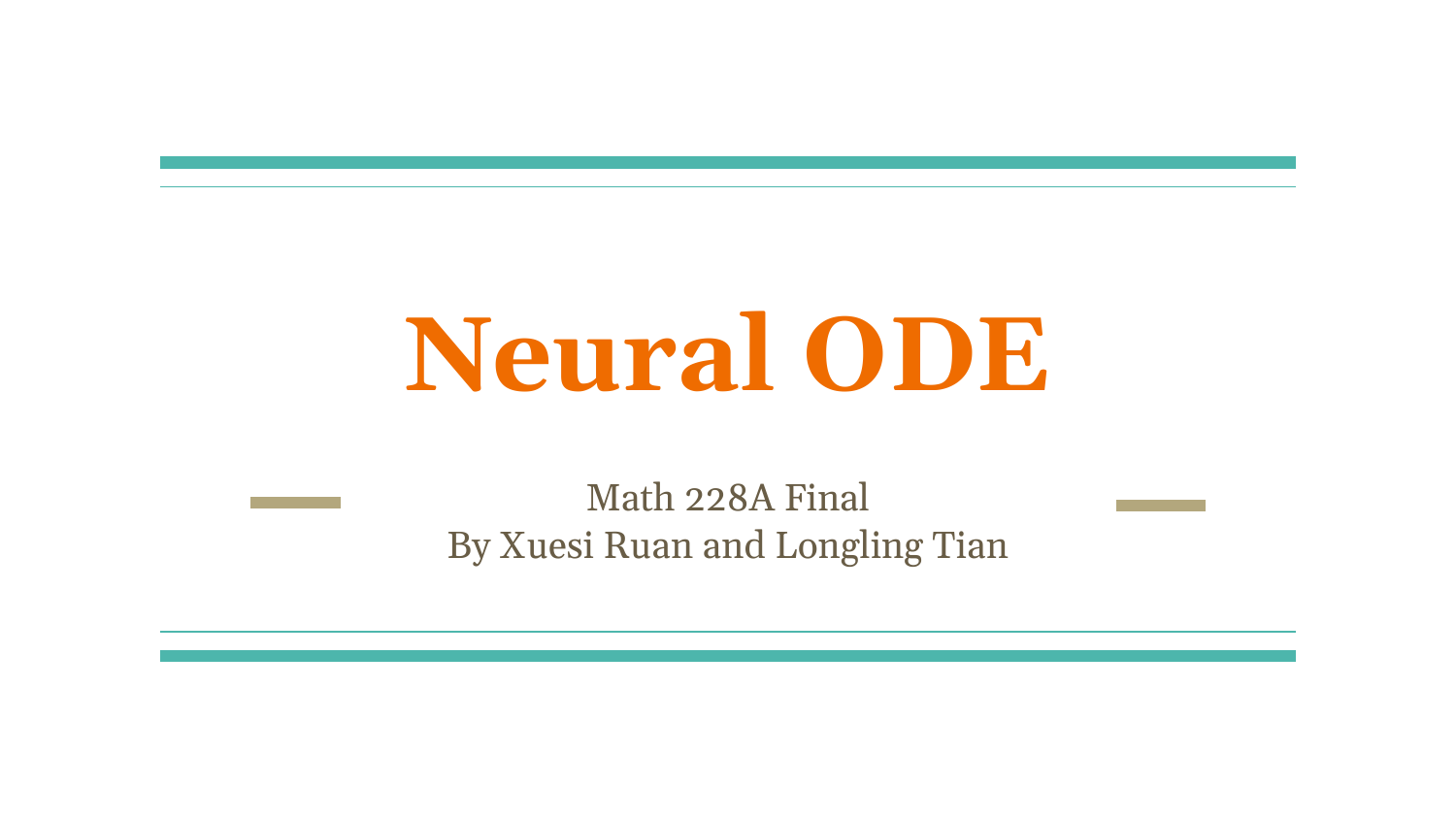

# Neural ODE
Math 228A Final
By Xuesi Ruan and Longling Tian